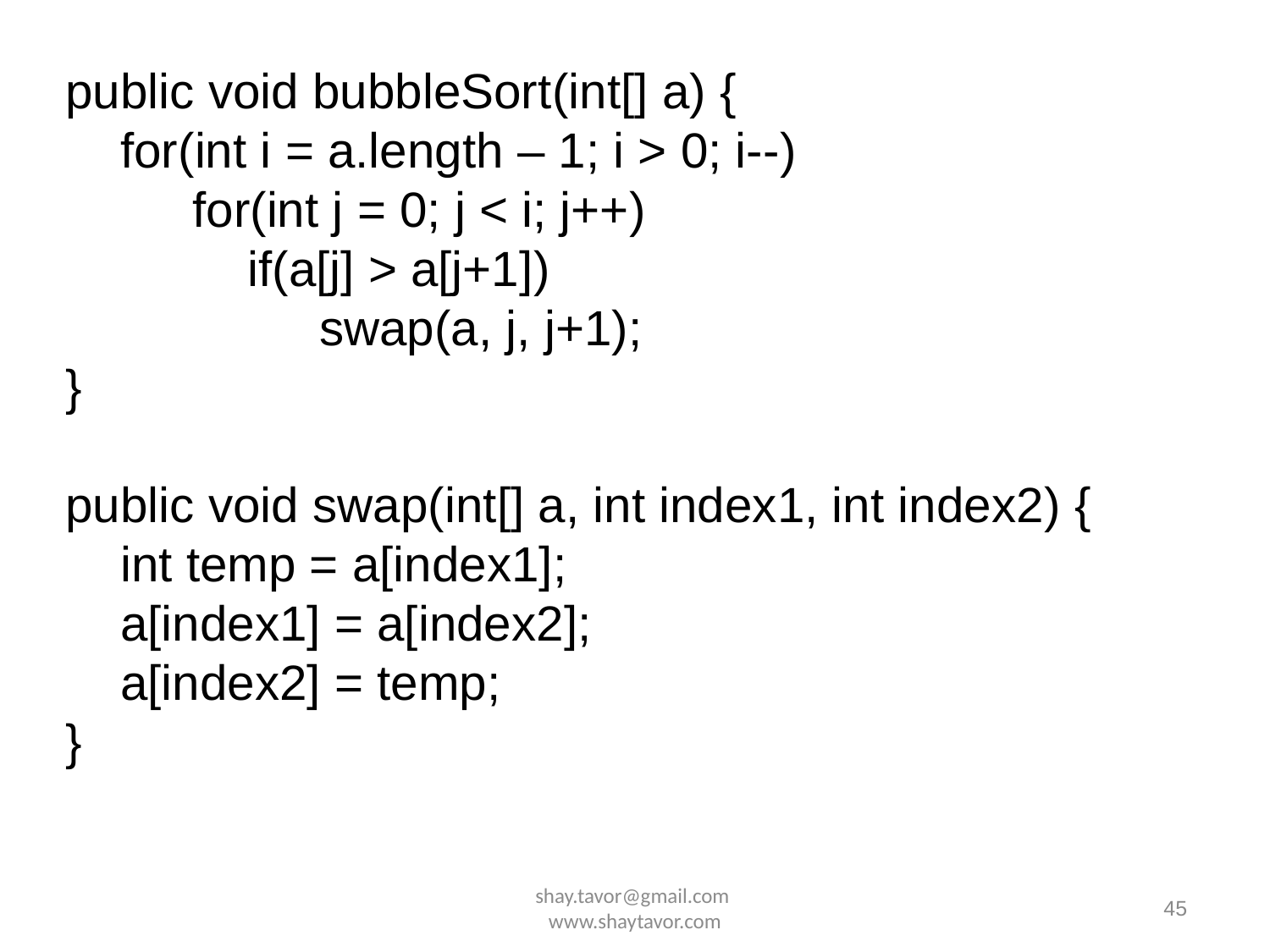

public void bubbleSort(int[] a) {
    for(int i = a.length – 1; i > 0; i--)
	for(int j = 0; j < i; j++)
	    if(a[j] > a[j+1])
		swap(a, j, j+1);
}

public void swap(int[] a, int index1, int index2) {
    int temp = a[index1];
    a[index1] = a[index2];
    a[index2] = temp;
}
shay.tavor@gmail.com  www.shaytavor.com
45